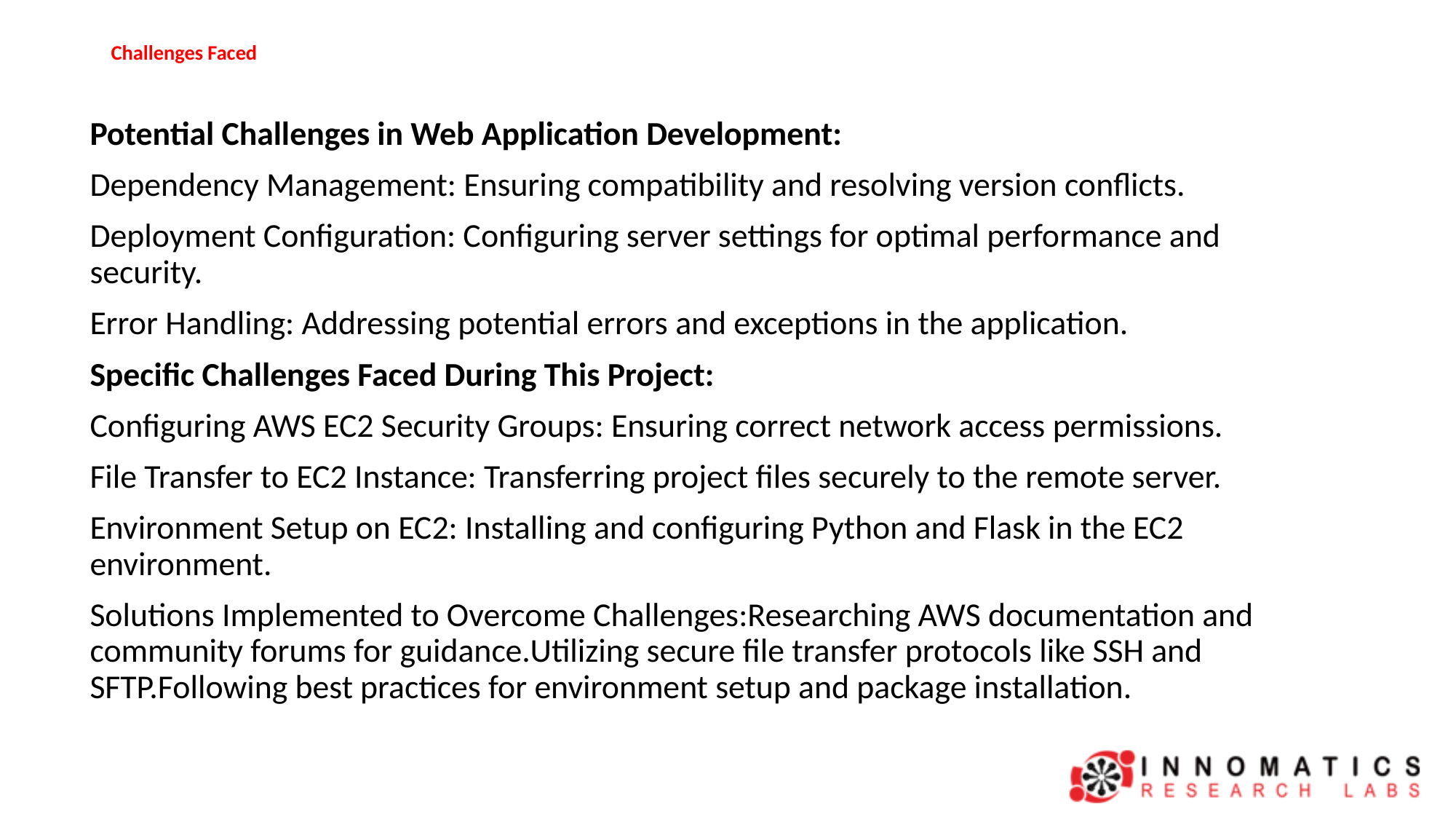

# Challenges Faced
Potential Challenges in Web Application Development:
Dependency Management: Ensuring compatibility and resolving version conflicts.
Deployment Configuration: Configuring server settings for optimal performance and security.
Error Handling: Addressing potential errors and exceptions in the application.
Specific Challenges Faced During This Project:
Configuring AWS EC2 Security Groups: Ensuring correct network access permissions.
File Transfer to EC2 Instance: Transferring project files securely to the remote server.
Environment Setup on EC2: Installing and configuring Python and Flask in the EC2 environment.
Solutions Implemented to Overcome Challenges:Researching AWS documentation and community forums for guidance.Utilizing secure file transfer protocols like SSH and SFTP.Following best practices for environment setup and package installation.